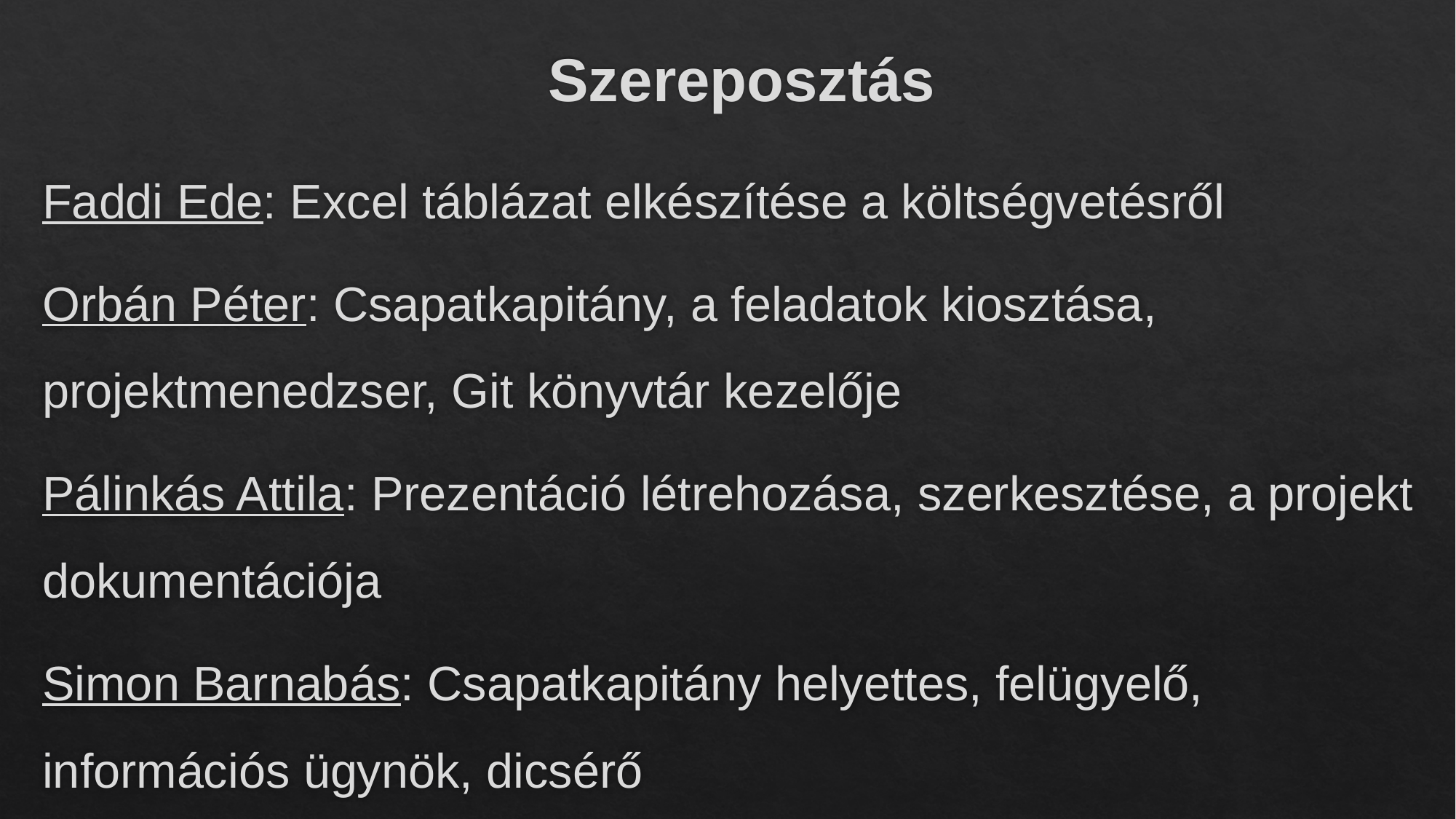

# Szereposztás
Faddi Ede: Excel táblázat elkészítése a költségvetésről
Orbán Péter: Csapatkapitány, a feladatok kiosztása, projektmenedzser, Git könyvtár kezelője
Pálinkás Attila: Prezentáció létrehozása, szerkesztése, a projekt dokumentációja
Simon Barnabás: Csapatkapitány helyettes, felügyelő, információs ügynök, dicsérő